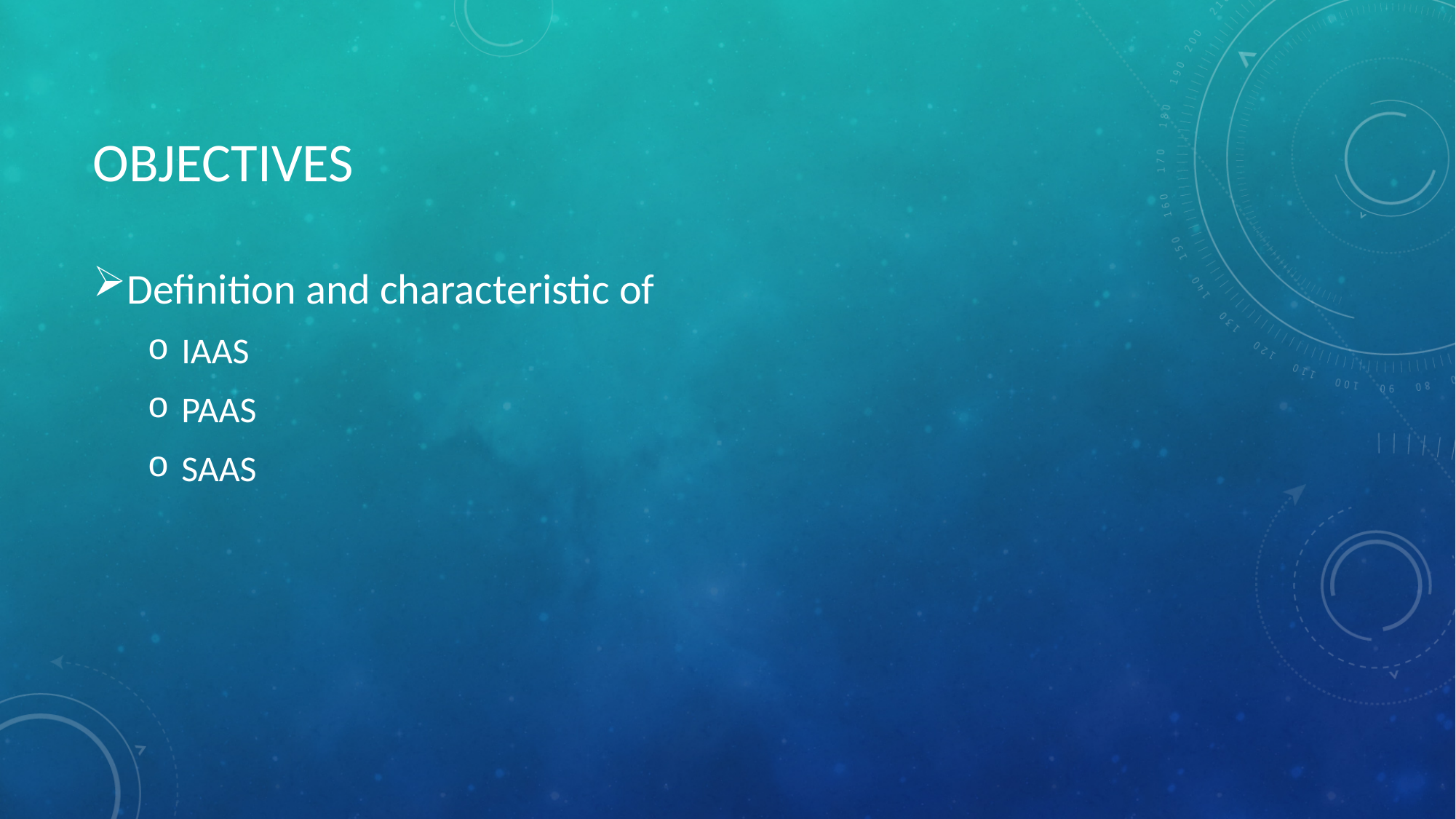

# Objectives
Definition and characteristic of
IAAS
PAAS
SAAS